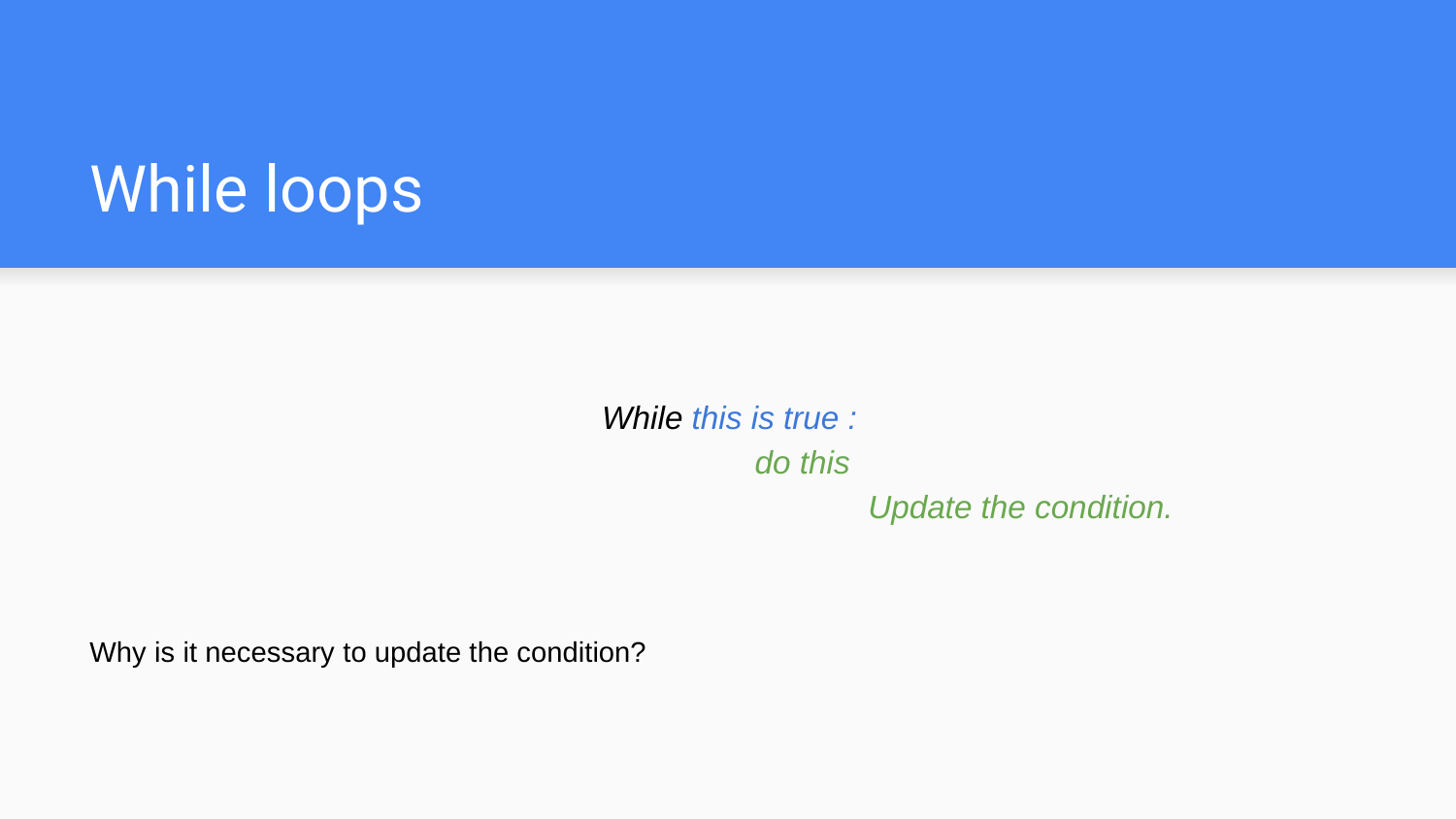

# While loops

While this is true :
	do this
				Update the condition.

Why is it necessary to update the condition?